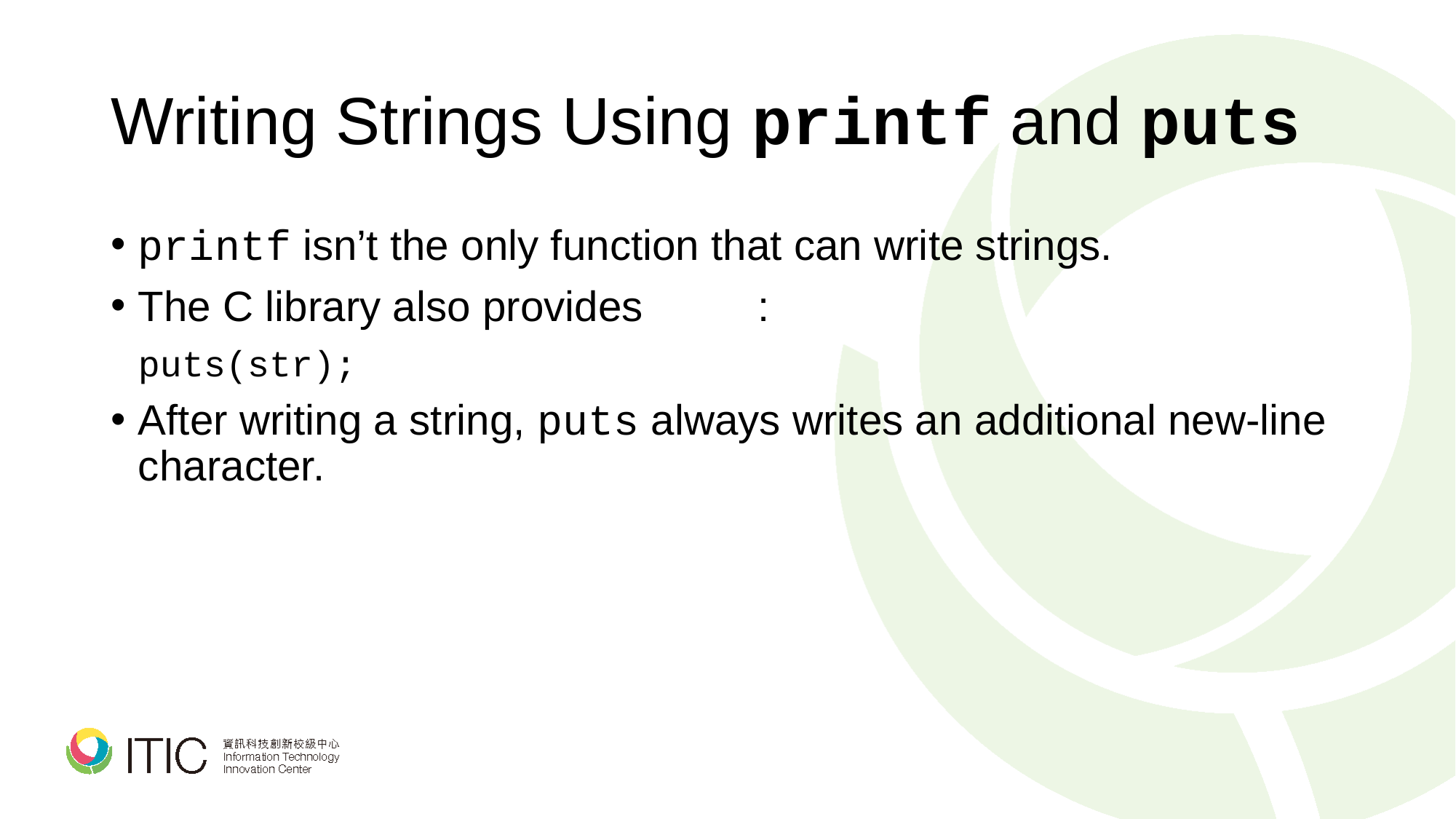

# Writing Strings Using printf and puts
printf isn’t the only function that can write strings.
The C library also provides puts:
	puts(str);
After writing a string, puts always writes an additional new-line character.